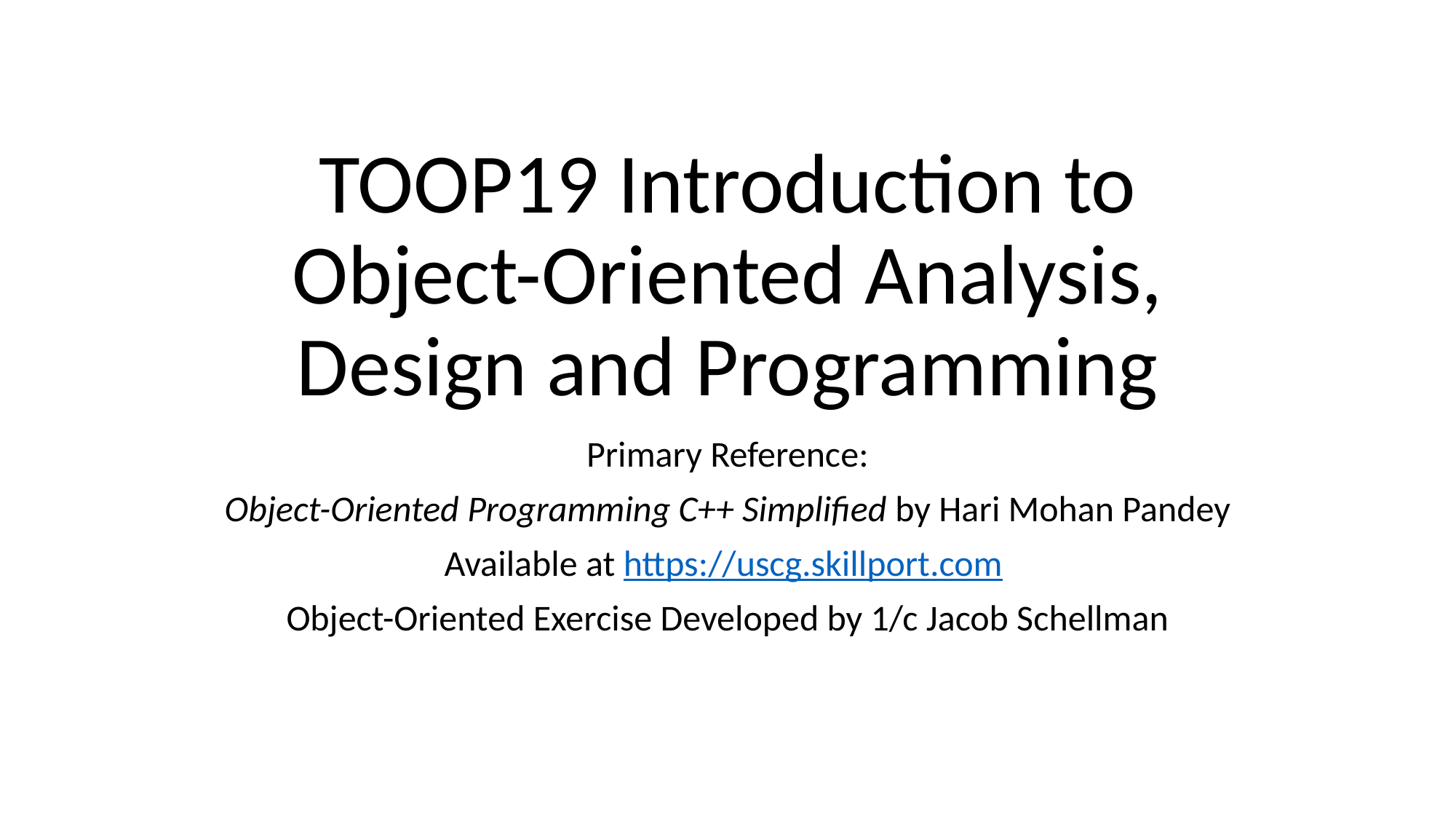

# TOOP19 Introduction to Object-Oriented Analysis, Design and Programming
Primary Reference:
Object-Oriented Programming C++ Simplified by Hari Mohan Pandey
Available at https://uscg.skillport.com
Object-Oriented Exercise Developed by 1/c Jacob Schellman